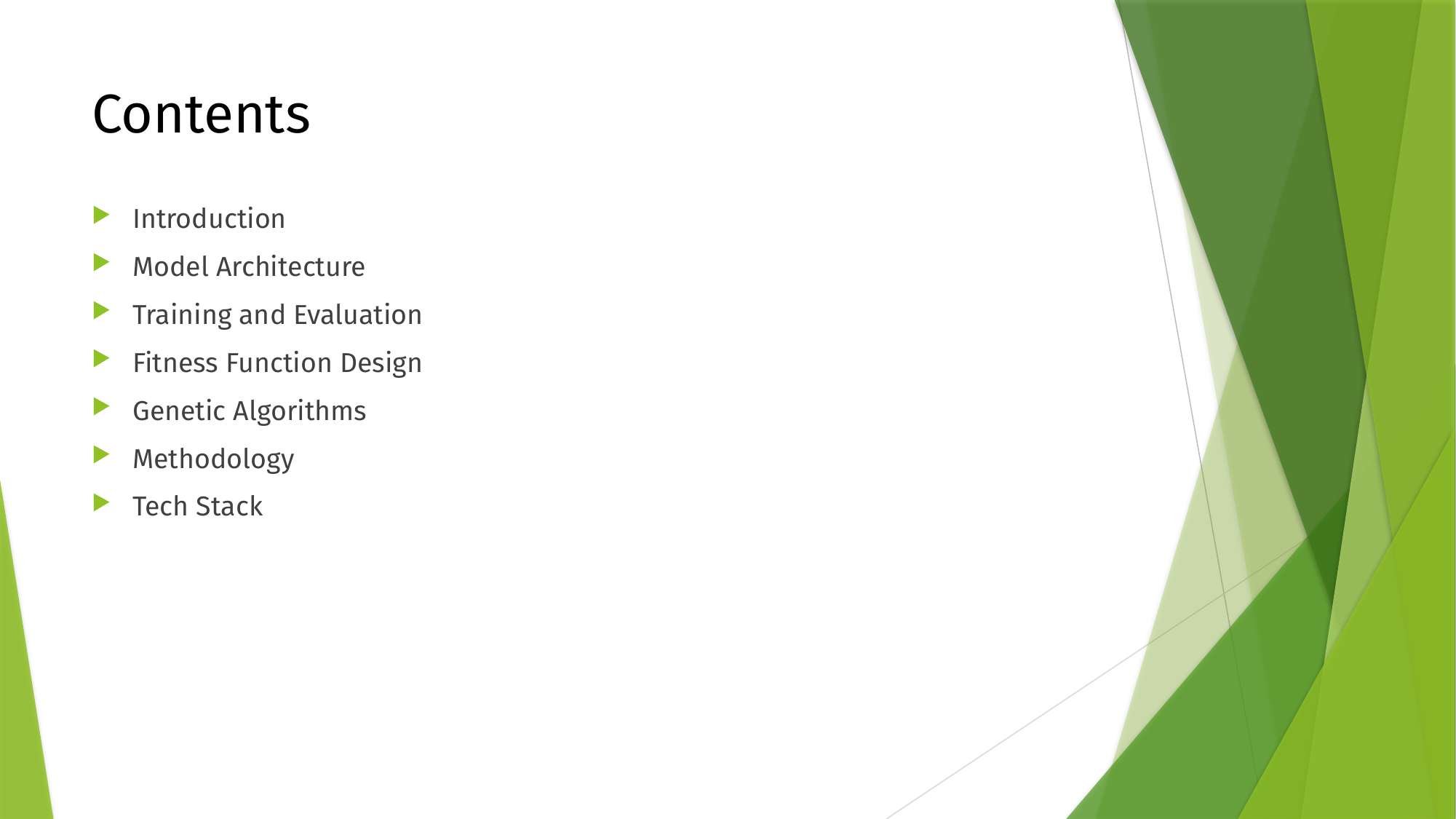

# Contents
Introduction
Model Architecture
Training and Evaluation
Fitness Function Design
Genetic Algorithms
Methodology
Tech Stack